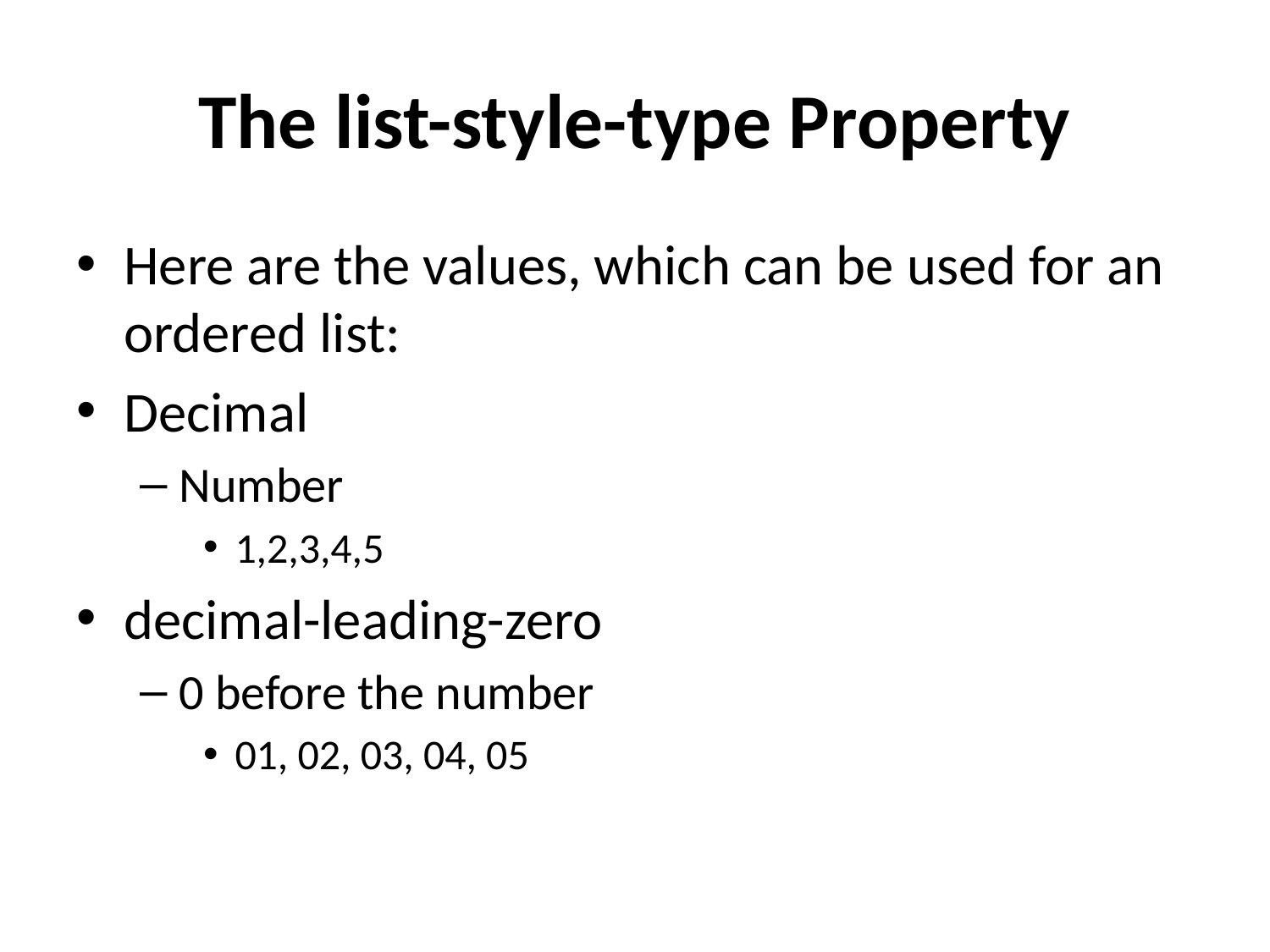

# The list-style-type Property
Here are the values, which can be used for an ordered list:
Decimal
Number
1,2,3,4,5
decimal-leading-zero
0 before the number
01, 02, 03, 04, 05